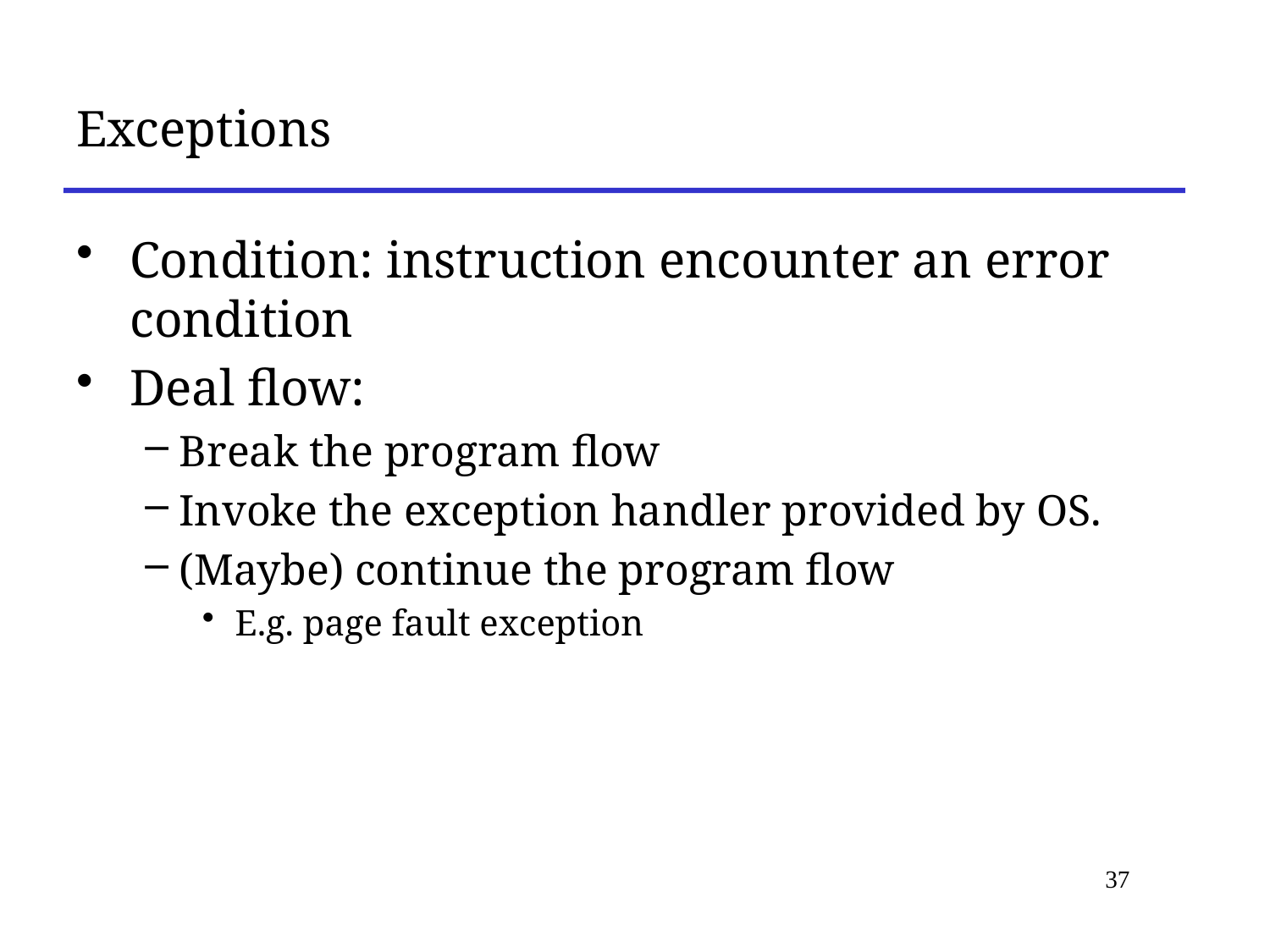

# Exceptions
Condition: instruction encounter an error condition
Deal flow:
Break the program flow
Invoke the exception handler provided by OS.
(Maybe) continue the program flow
E.g. page fault exception
37